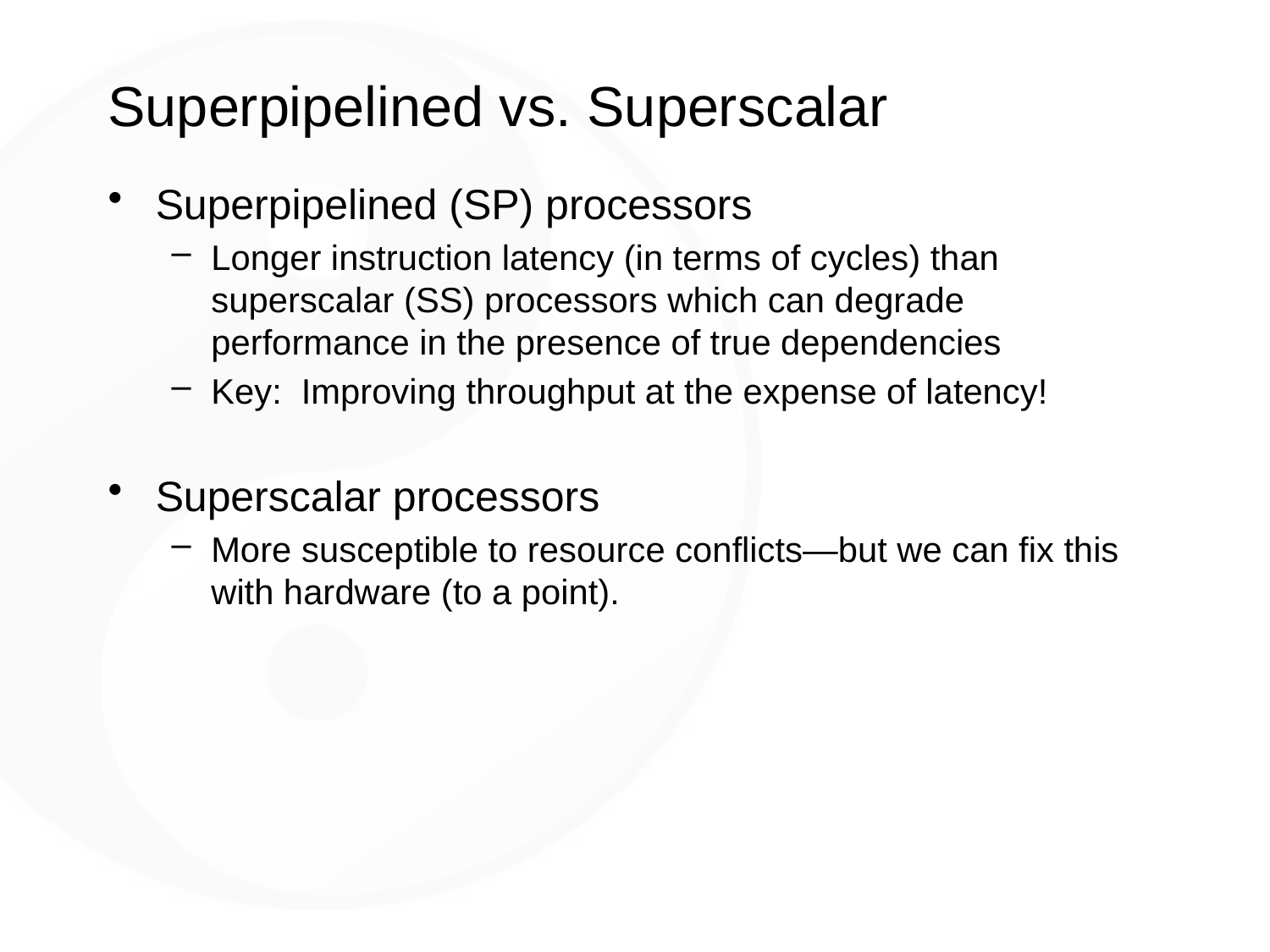

# Superpipelined vs. Superscalar
Superpipelined (SP) processors
Longer instruction latency (in terms of cycles) than superscalar (SS) processors which can degrade performance in the presence of true dependencies
Key:  Improving throughput at the expense of latency!

Superscalar processors
More susceptible to resource conflicts—but we can fix this with hardware (to a point).